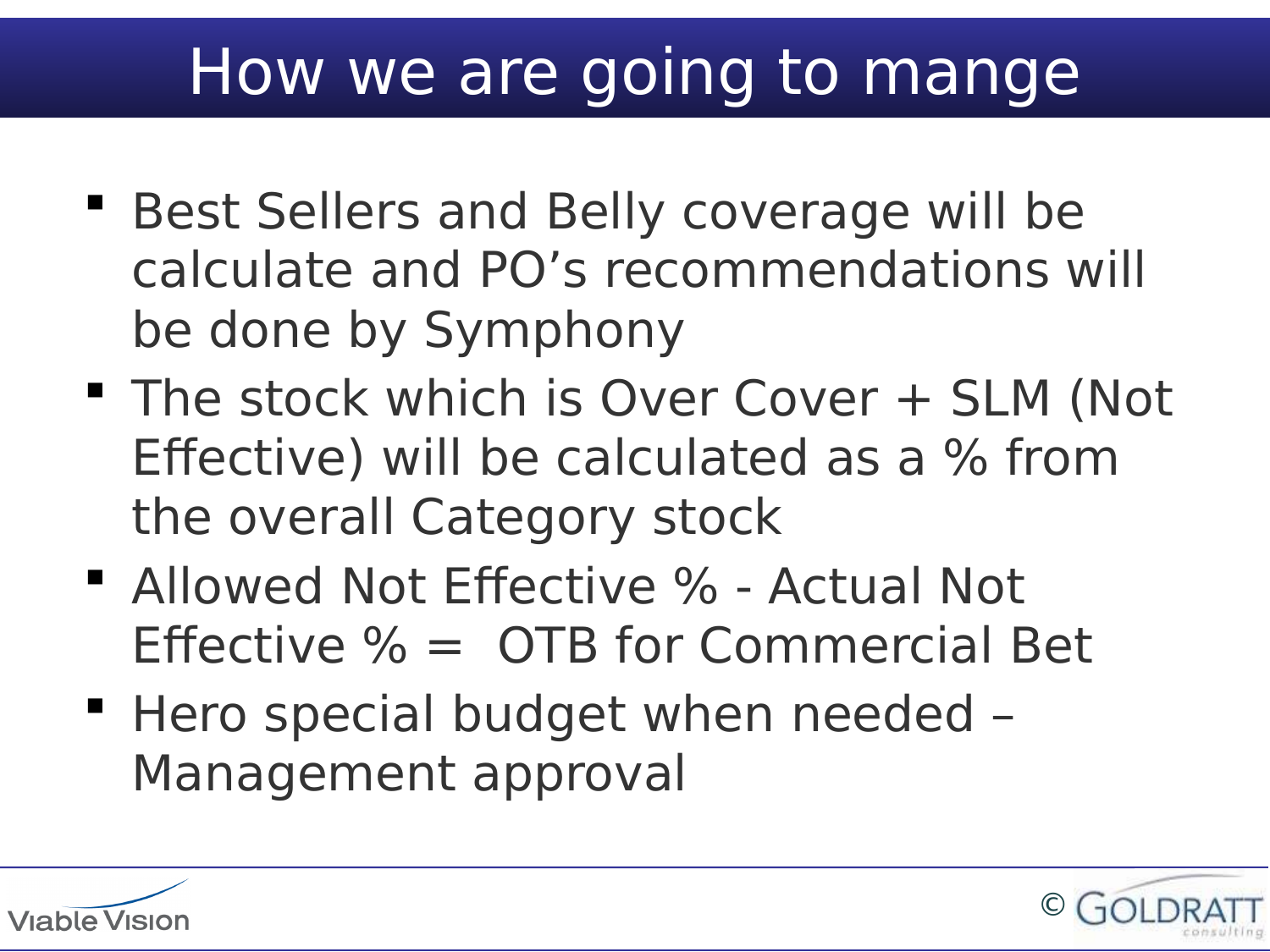

# How we are going to mange
Best Sellers and Belly coverage will be calculate and PO’s recommendations will be done by Symphony
The stock which is Over Cover + SLM (Not Effective) will be calculated as a % from the overall Category stock
Allowed Not Effective % - Actual Not Effective % =  OTB for Commercial Bet
Hero special budget when needed – Management approval